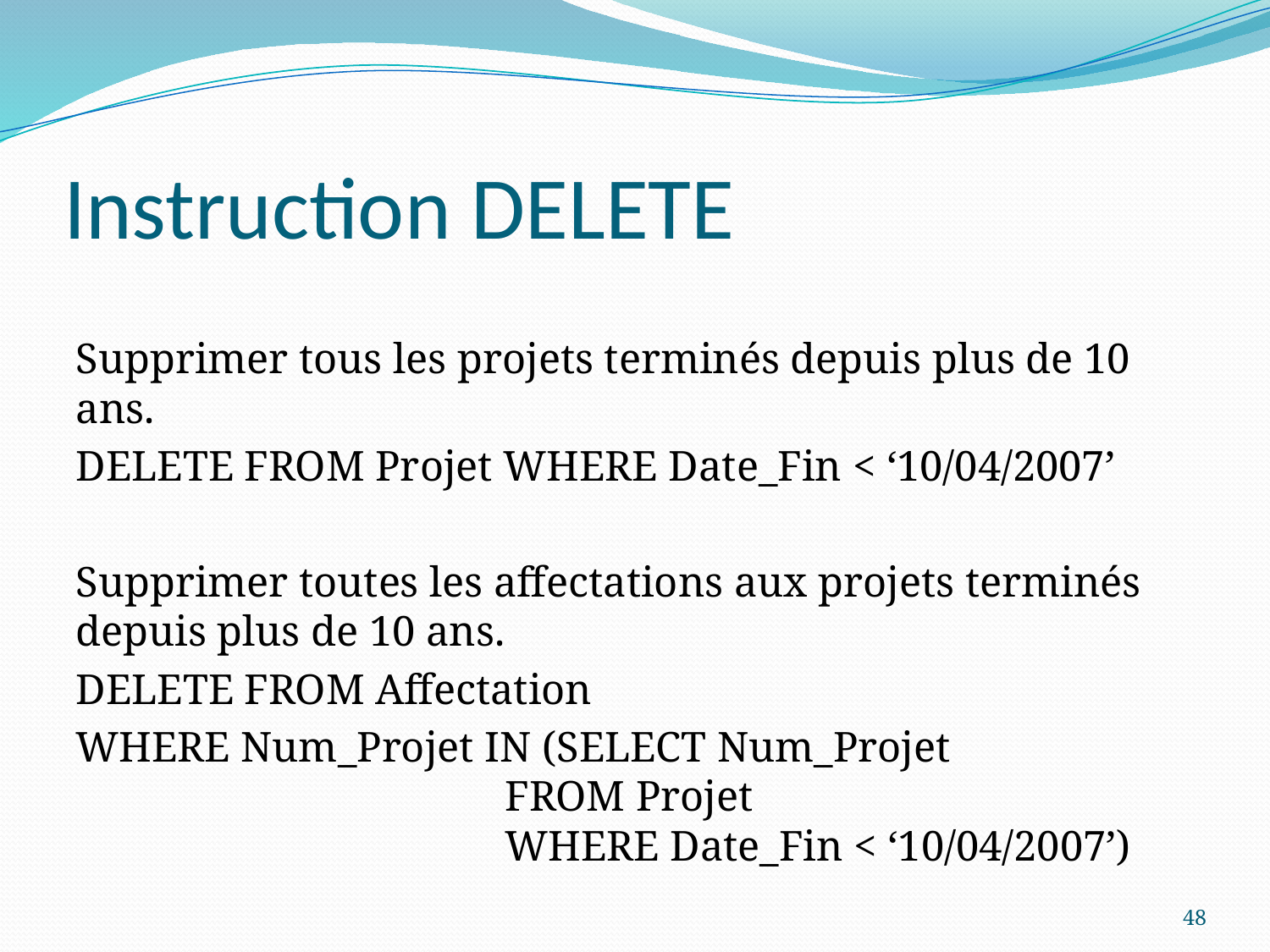

# Instruction DELETE

Supprimer tous les projets terminés depuis plus de 10 ans.
DELETE FROM Projet WHERE Date_Fin < ‘10/04/2007’

Supprimer toutes les affectations aux projets terminés depuis plus de 10 ans.
DELETE FROM Affectation
WHERE Num_Projet IN (SELECT Num_Projet
			        FROM Projet
			        WHERE Date_Fin < ‘10/04/2007’)
48